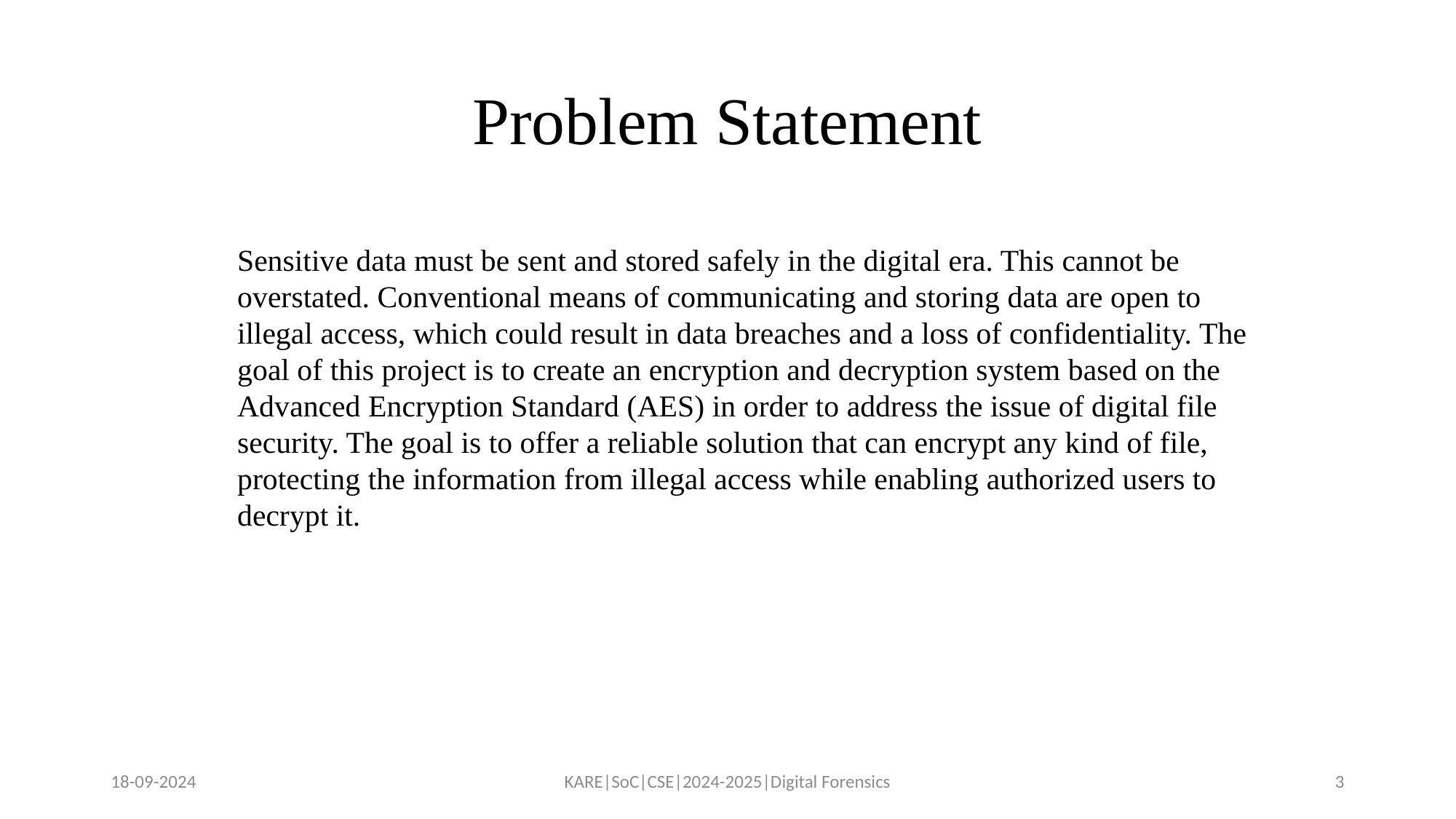

# Problem Statement
Sensitive data must be sent and stored safely in the digital era. This cannot be overstated. Conventional means of communicating and storing data are open to illegal access, which could result in data breaches and a loss of confidentiality. The goal of this project is to create an encryption and decryption system based on the Advanced Encryption Standard (AES) in order to address the issue of digital file security. The goal is to offer a reliable solution that can encrypt any kind of file, protecting the information from illegal access while enabling authorized users to decrypt it.
18-09-2024
KARE|SoC|CSE|2024-2025|Digital Forensics
3